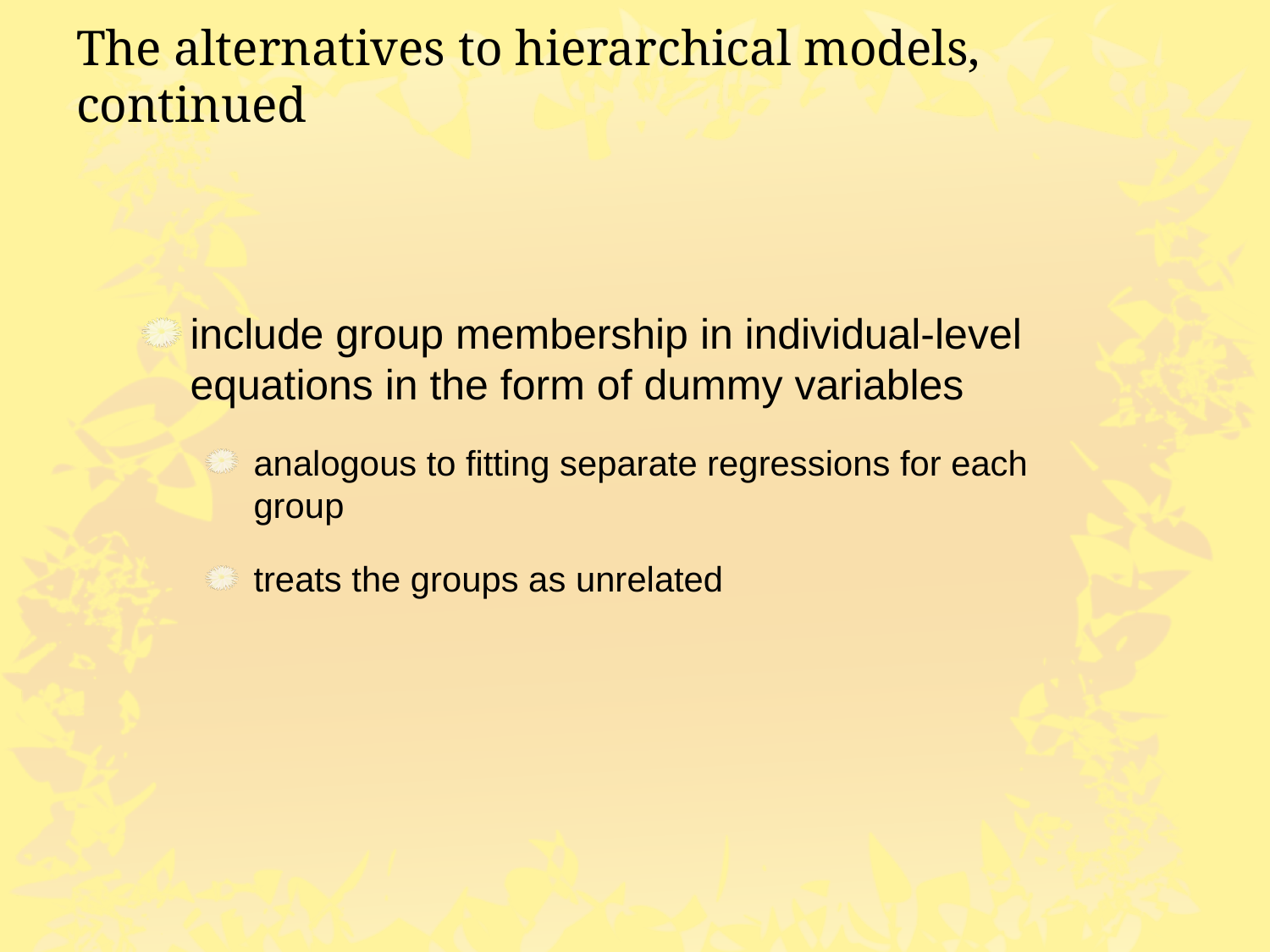

# The alternatives to hierarchical models, continued

include group membership in individual-level equations in the form of dummy variables
analogous to fitting separate regressions for each group
treats the groups as unrelated